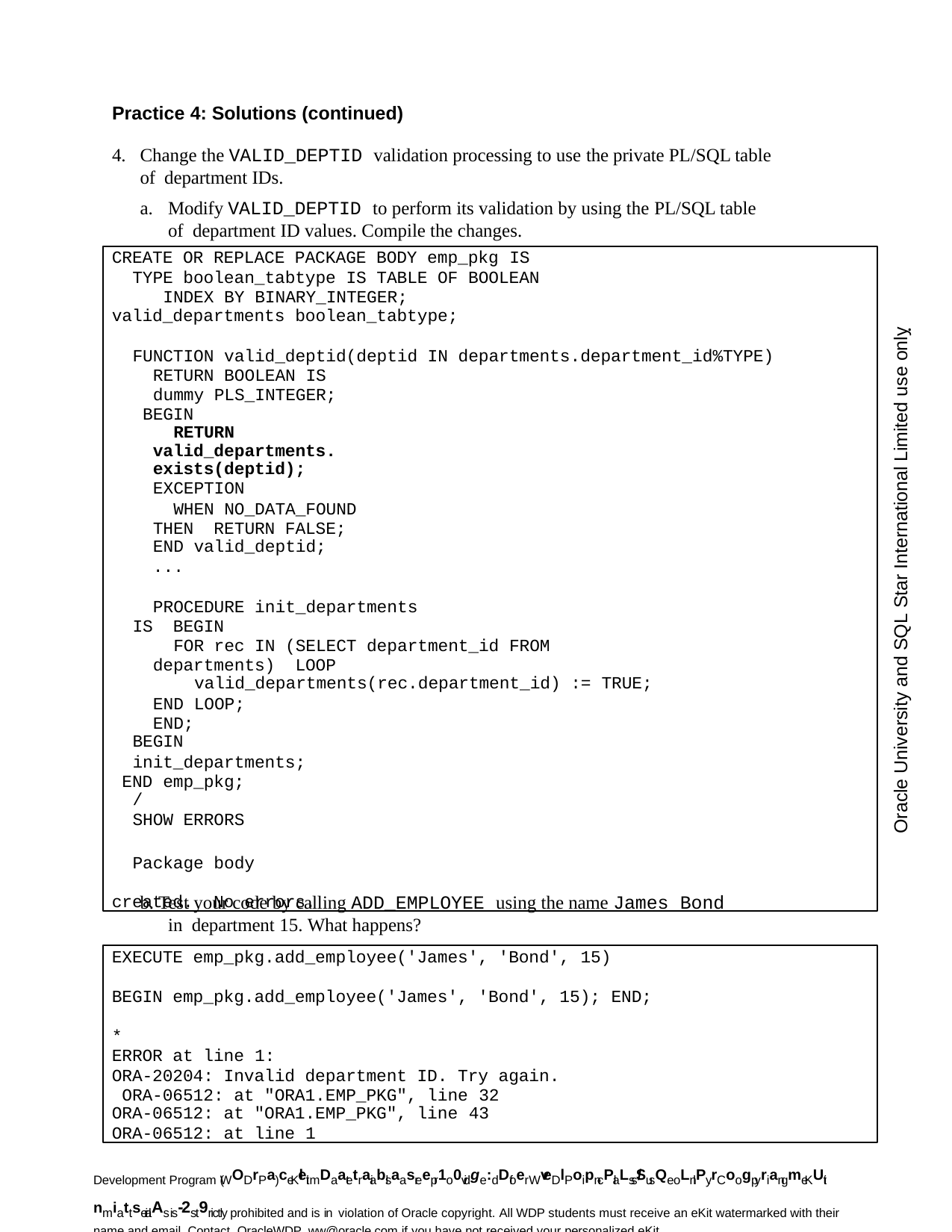

Practice 4: Solutions (continued)

Change the VALID_DEPTID validation processing to use the private PL/SQL table of  department IDs.
Modify VALID_DEPTID to perform its validation by using the PL/SQL table of  department ID values. Compile the changes.
CREATE OR REPLACE PACKAGE BODY emp_pkg IS
TYPE boolean_tabtype IS TABLE OF BOOLEAN  INDEX BY BINARY_INTEGER;
valid_departments boolean_tabtype;

FUNCTION valid_deptid(deptid IN departments.department_id%TYPE)  RETURN BOOLEAN IS
dummy PLS_INTEGER;  BEGIN
RETURN valid_departments.exists(deptid);
EXCEPTION
WHEN NO_DATA_FOUND THEN  RETURN FALSE;
END valid_deptid;
...

PROCEDURE init_departments IS  BEGIN
FOR rec IN (SELECT department_id FROM departments)  LOOP
valid_departments(rec.department_id) := TRUE;
END LOOP;
END;
BEGIN
init_departments;  END emp_pkg;
/
SHOW ERRORS
Package body created.  No errors.
Oracle University and SQL Star International Limited use onlyฺ
b. Test your code by calling ADD_EMPLOYEE using the name James Bond in  department 15. What happens?
EXECUTE emp_pkg.add_employee('James', 'Bond', 15)

BEGIN emp_pkg.add_employee('James', 'Bond', 15); END;

*
ERROR at line 1:
ORA-20204: Invalid department ID. Try again.  ORA-06512: at "ORA1.EMP_PKG", line 32
ORA-06512: at "ORA1.EMP_PKG", line 43
ORA-06512: at line 1
Development Program (WODrPa) ceKleit mDaatetraiablsaasreepr1o0vidge:dDfoer WveDlPoipn-cPlaLss/SusQe oLnlPy.rCoogpyriangmeKUit nmiattserialAs is-2st9rictly prohibited and is in  violation of Oracle copyright. All WDP students must receive an eKit watermarked with their name and email. Contact  OracleWDP_ww@oracle.com if you have not received your personalized eKit.